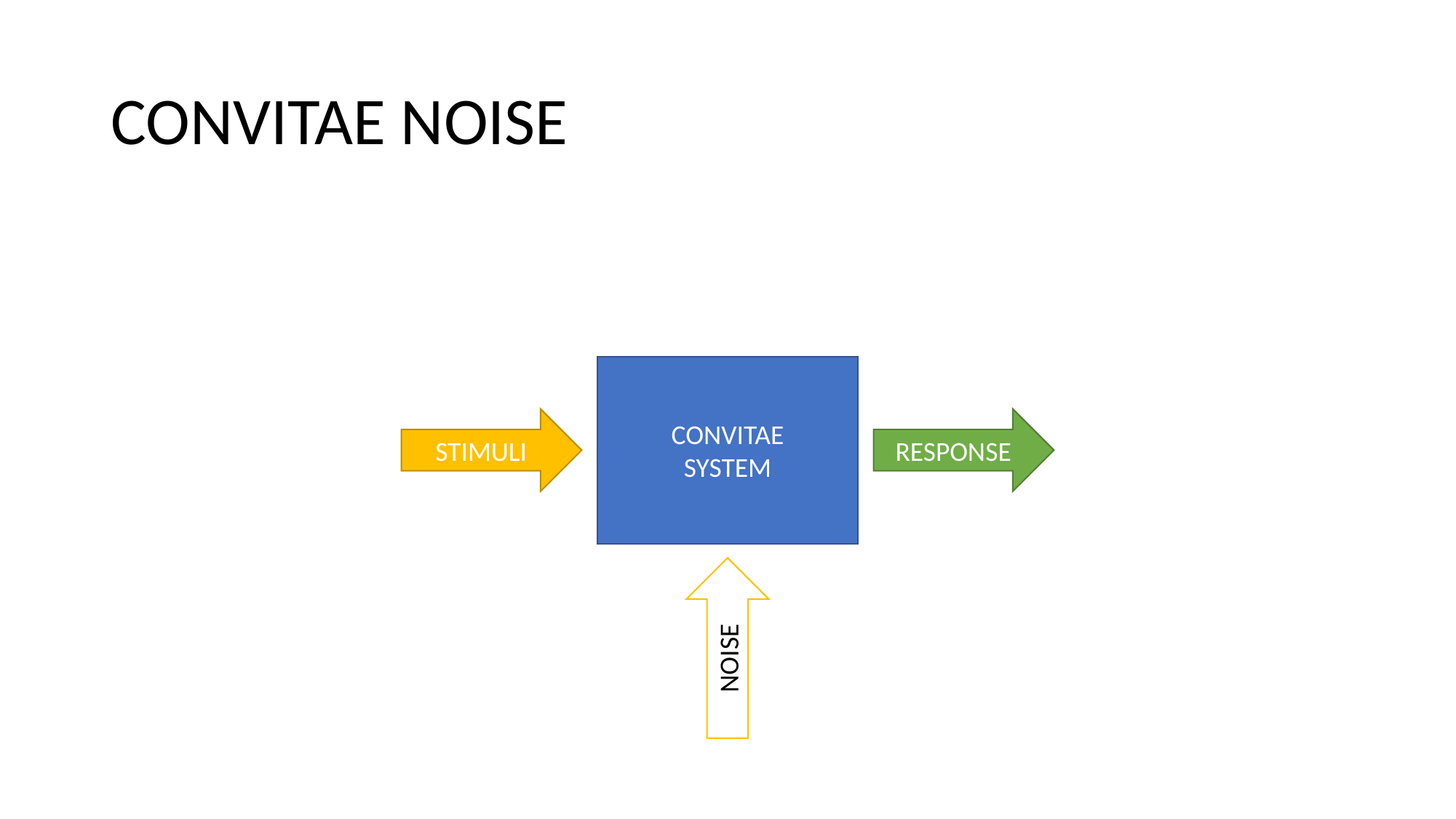

# CONVITAE NOISE
CONVITAE
SYSTEM
STIMULI
RESPONSE
NOISE